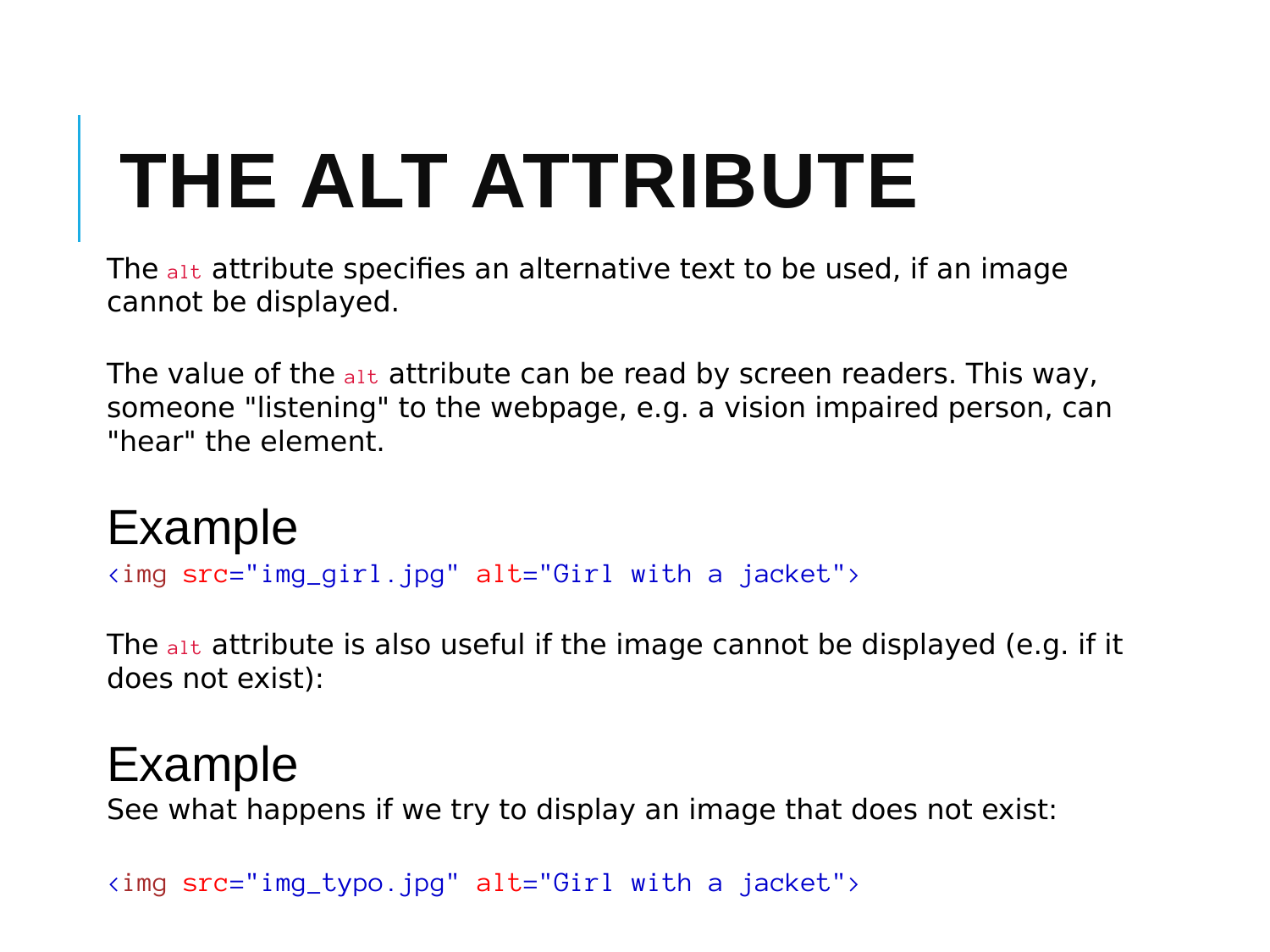

# The alt Attribute
The alt attribute specifies an alternative text to be used, if an image cannot be displayed.

The value of the alt attribute can be read by screen readers. This way, someone "listening" to the webpage, e.g. a vision impaired person, can "hear" the element.

Example
<img src="img_girl.jpg" alt="Girl with a jacket">

The alt attribute is also useful if the image cannot be displayed (e.g. if it does not exist):

Example
See what happens if we try to display an image that does not exist:

<img src="img_typo.jpg" alt="Girl with a jacket">